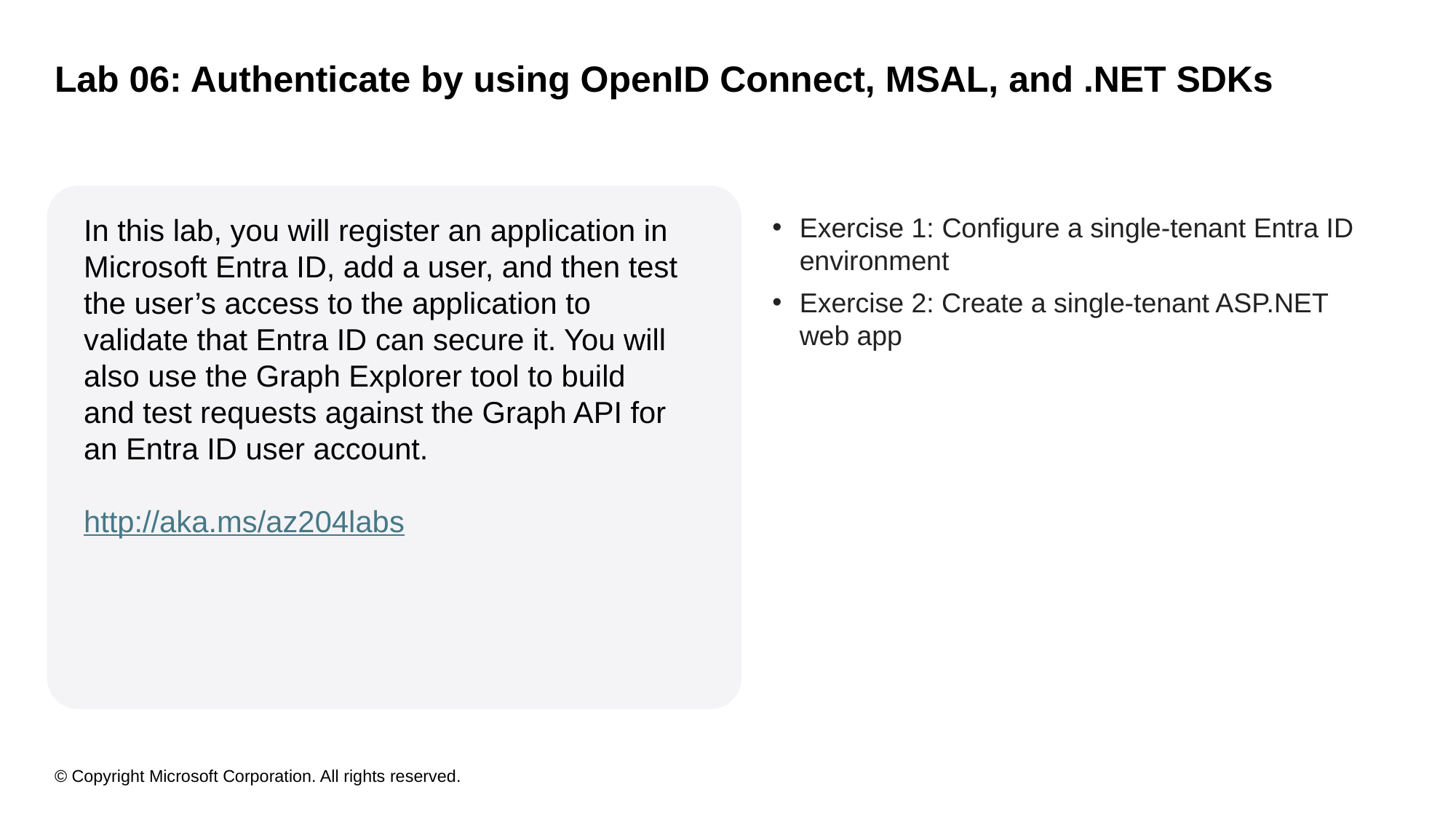

# Lab 06: Authenticate by using OpenID Connect, MSAL, and .NET SDKs
In this lab, you will register an application in Microsoft Entra ID, add a user, and then test the user’s access to the application to validate that Entra ID can secure it. You will also use the Graph Explorer tool to build and test requests against the Graph API for an Entra ID user account.

http://aka.ms/az204labs
Exercise 1: Configure a single-tenant Entra ID environment
Exercise 2: Create a single-tenant ASP.NET web app